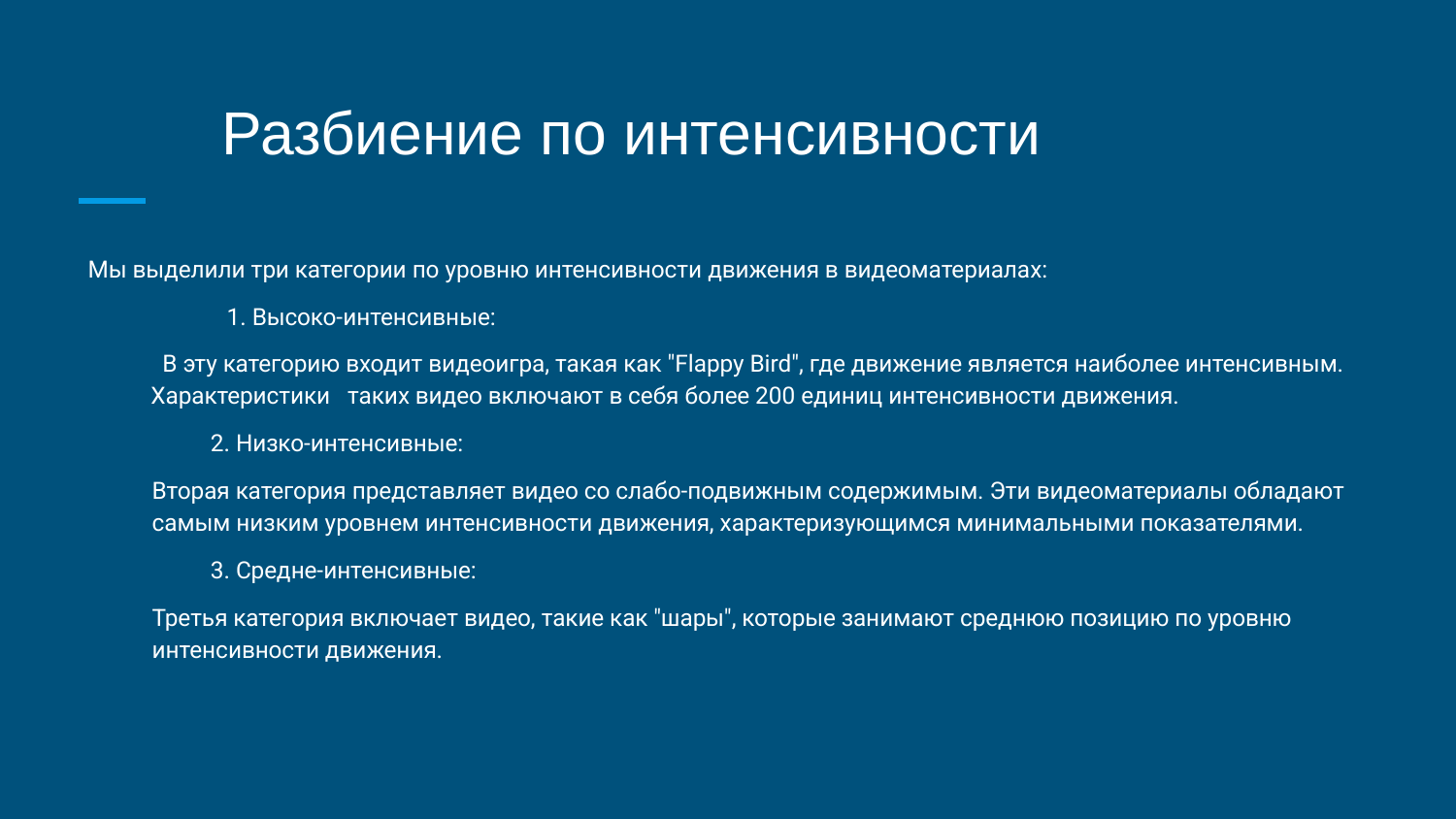

# Разбиение по интенсивности
  Мы выделили три категории по уровню интенсивности движения в видеоматериалах:
             1. Высоко-интенсивные:
  В эту категорию входит видеоигра, такая как "Flappy Bird", где движение является наиболее интенсивным. Характеристики   таких видео включают в себя более 200 единиц интенсивности движения.
2. Низко-интенсивные:
Вторая категория представляет видео со слабо-подвижным содержимым. Эти видеоматериалы обладают самым низким уровнем интенсивности движения, характеризующимся минимальными показателями.
3. Средне-интенсивные:
Третья категория включает видео, такие как "шары", которые занимают среднюю позицию по уровню интенсивности движения.